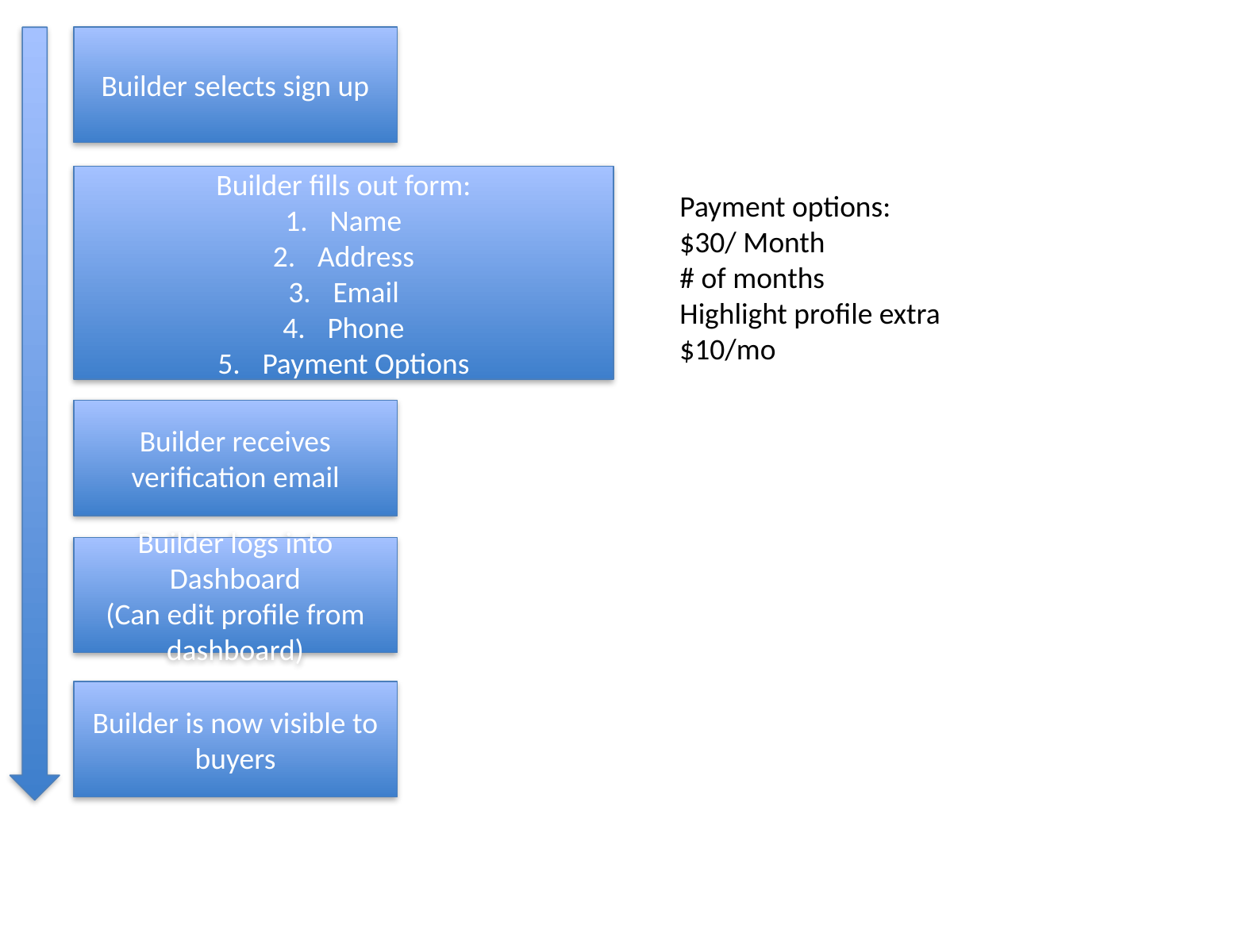

Builder selects sign up
Builder fills out form:
Name
Address
Email
Phone
Payment Options
Payment options:
$30/ Month
# of months
Highlight profile extra $10/mo
Builder receives verification email
Builder logs into Dashboard
(Can edit profile from dashboard)
Builder is now visible to buyers